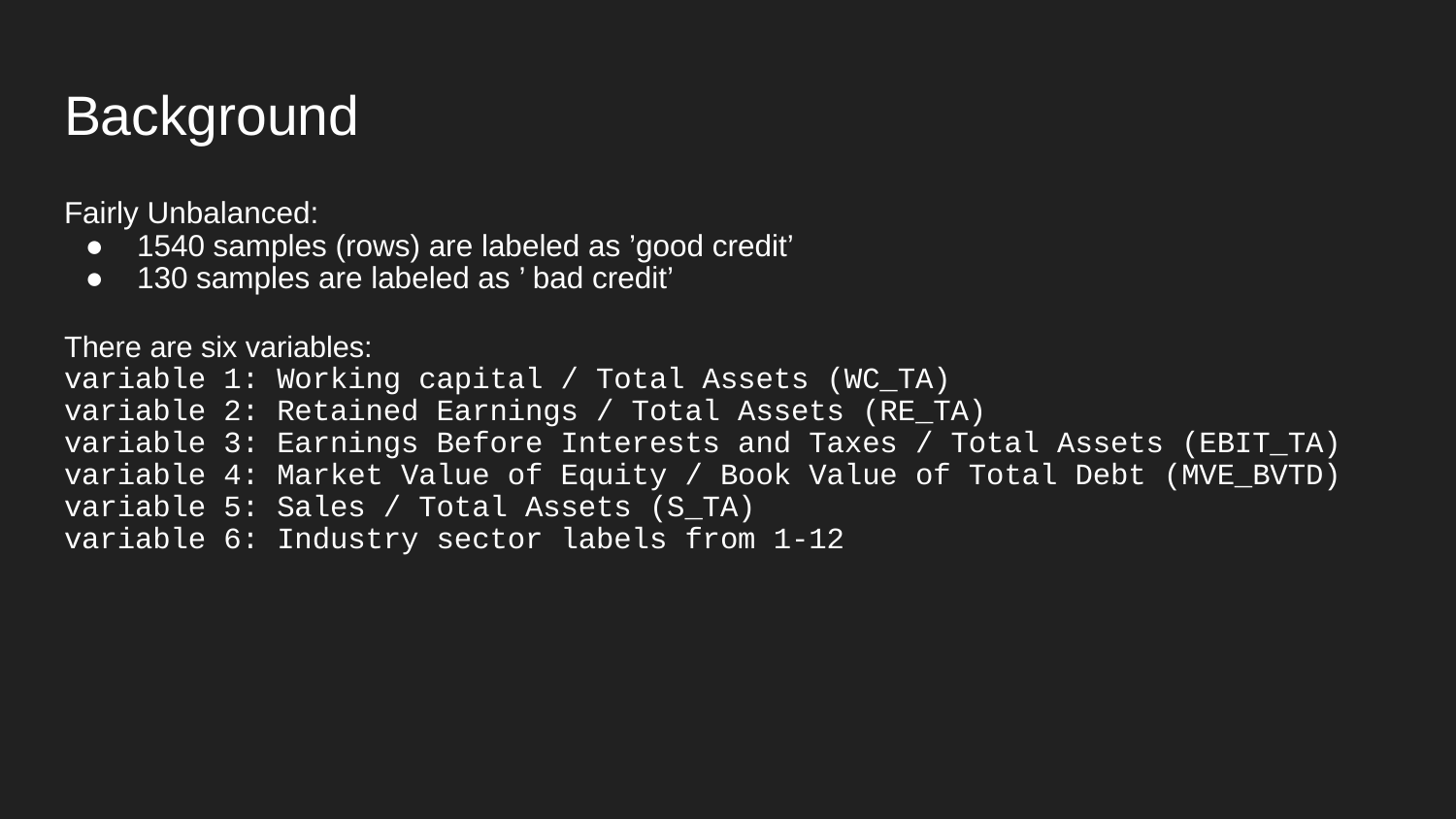

# Background
Fairly Unbalanced:
1540 samples (rows) are labeled as ’good credit’
130 samples are labeled as ’ bad credit’

There are six variables:
variable 1: Working capital / Total Assets (WC_TA)
variable 2: Retained Earnings / Total Assets (RE_TA)
variable 3: Earnings Before Interests and Taxes / Total Assets (EBIT_TA)
variable 4: Market Value of Equity / Book Value of Total Debt (MVE_BVTD)
variable 5: Sales / Total Assets (S_TA)
variable 6: Industry sector labels from 1-12